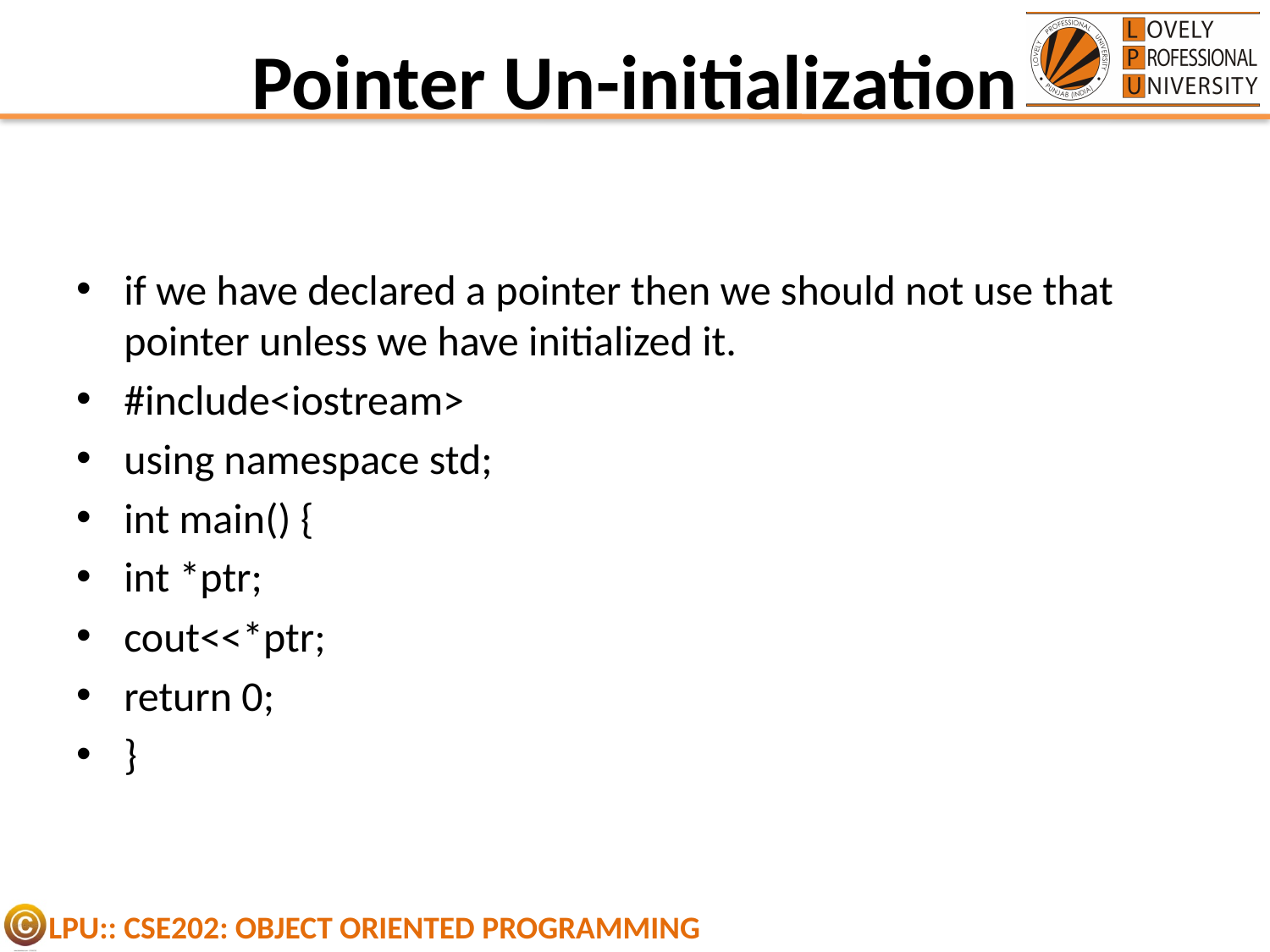

# Pointer Un-initialization
if we have declared a pointer then we should not use that pointer unless we have initialized it.
#include<iostream>
using namespace std;
int main() {
int *ptr;
cout<<*ptr;
return 0;
}